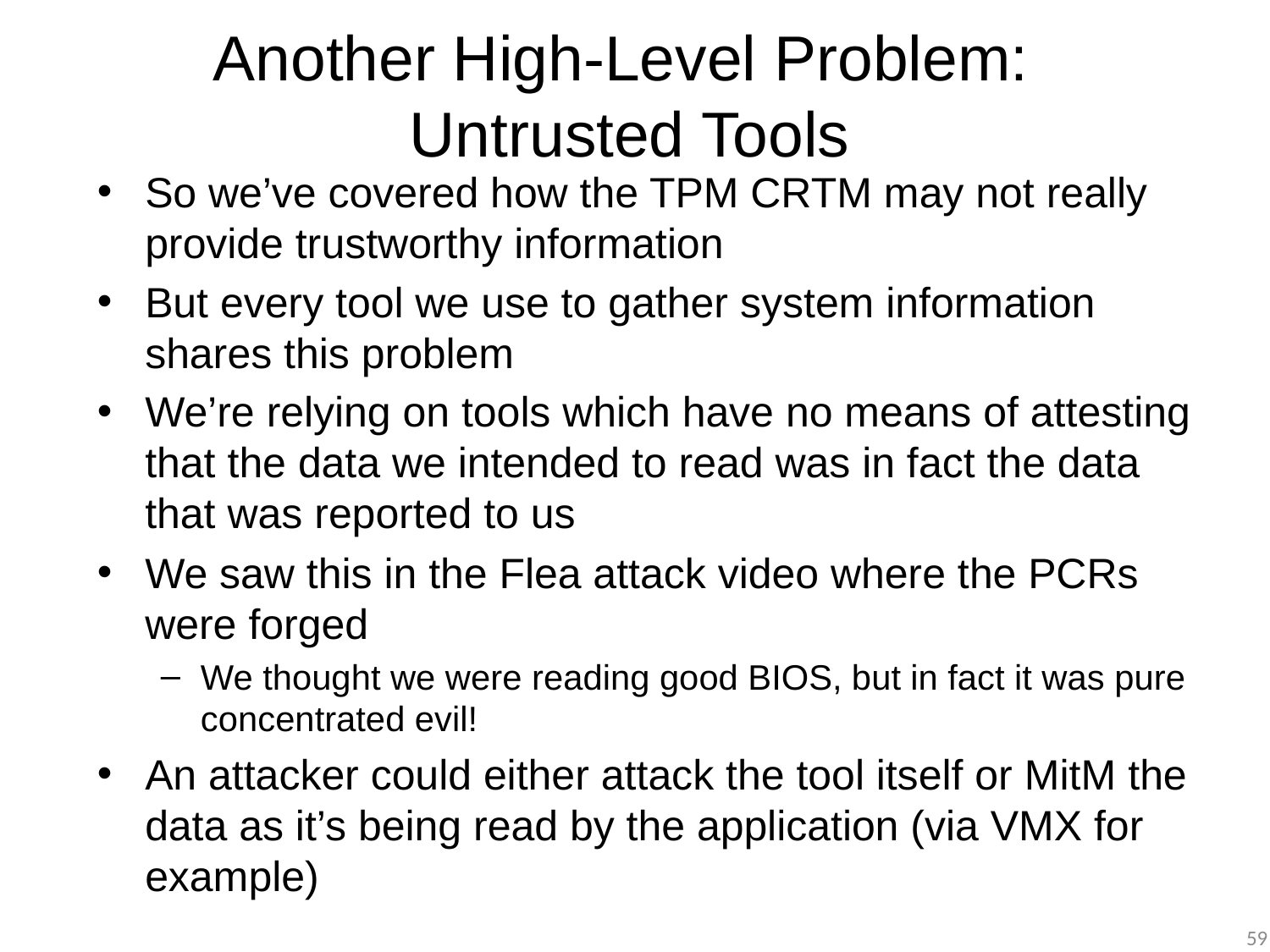

# Another High-Level Problem: Untrusted Tools
So we’ve covered how the TPM CRTM may not really provide trustworthy information
But every tool we use to gather system information shares this problem
We’re relying on tools which have no means of attesting that the data we intended to read was in fact the data that was reported to us
We saw this in the Flea attack video where the PCRs were forged
We thought we were reading good BIOS, but in fact it was pure concentrated evil!
An attacker could either attack the tool itself or MitM the data as it’s being read by the application (via VMX for example)
59